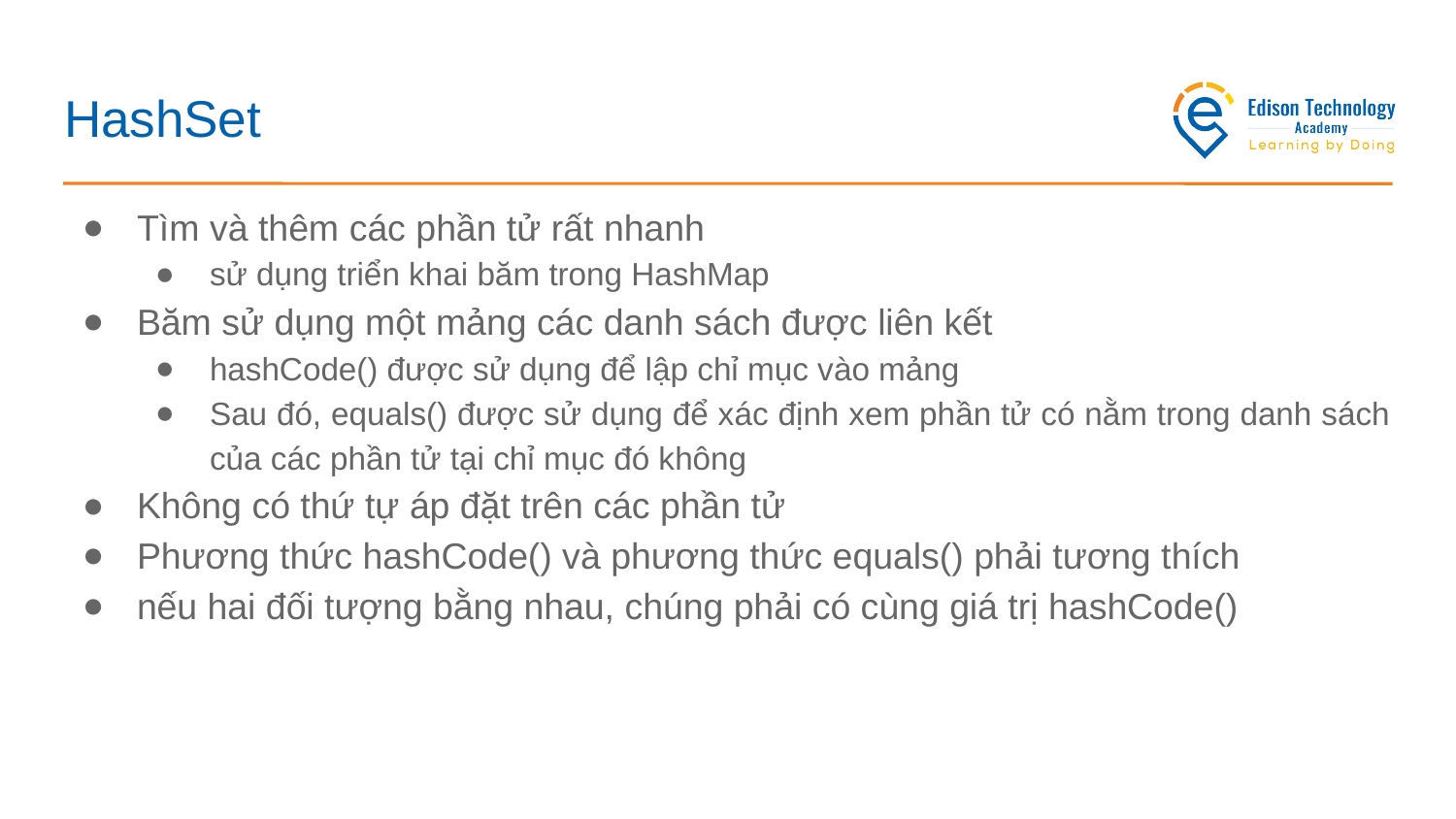

# HashSet
Tìm và thêm các phần tử rất nhanh
sử dụng triển khai băm trong HashMap
Băm sử dụng một mảng các danh sách được liên kết
hashCode() được sử dụng để lập chỉ mục vào mảng
Sau đó, equals() được sử dụng để xác định xem phần tử có nằm trong danh sách của các phần tử tại chỉ mục đó không
Không có thứ tự áp đặt trên các phần tử
Phương thức hashCode() và phương thức equals() phải tương thích
nếu hai đối tượng bằng nhau, chúng phải có cùng giá trị hashCode()